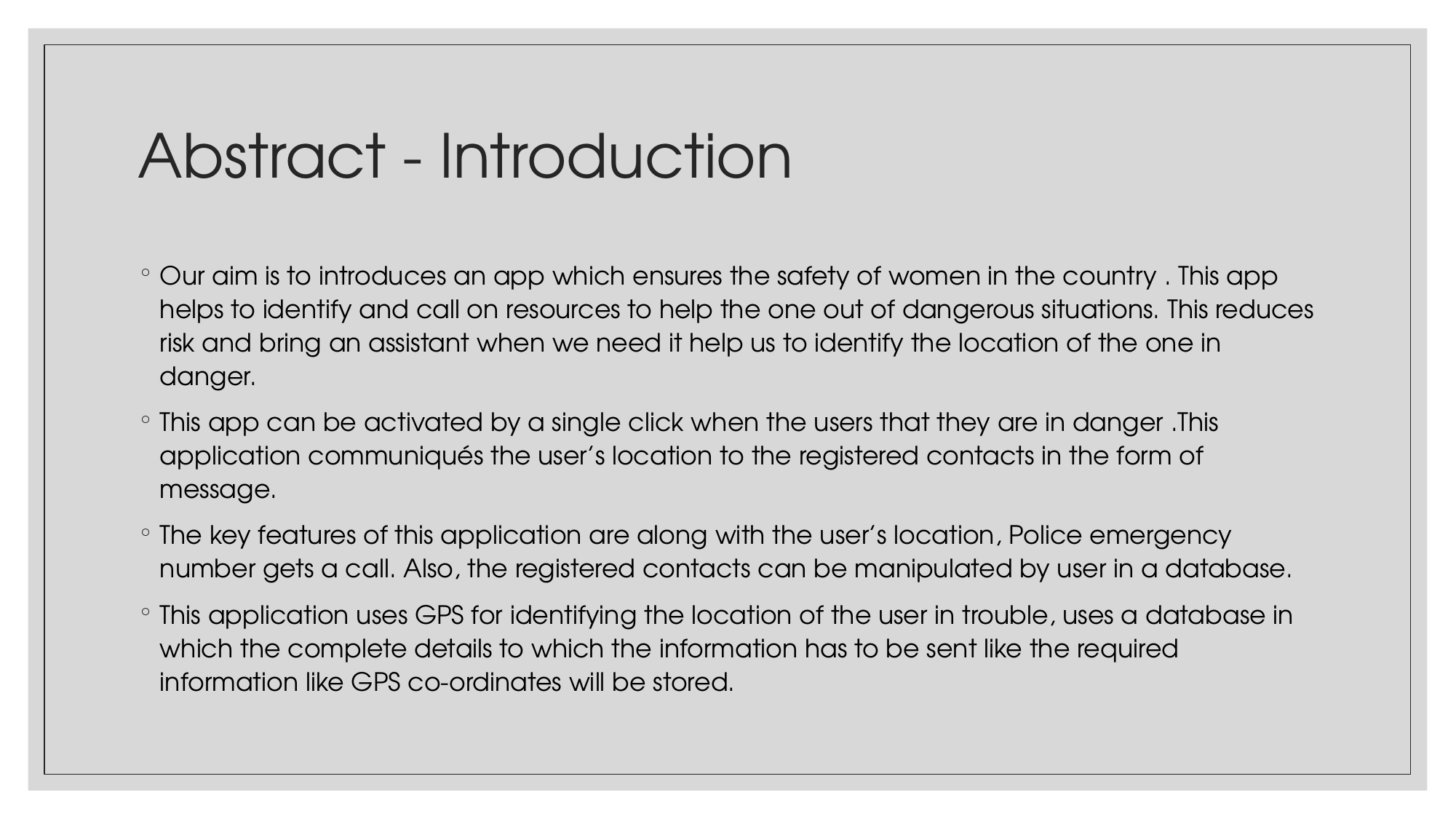

# Abstract - Introduction
Our aim is to introduces an app which ensures the safety of women in the country . This app helps to identify and call on resources to help the one out of dangerous situations. This reduces risk and bring an assistant when we need it help us to identify the location of the one in danger.
This app can be activated by a single click when the users that they are in danger .This application communiqués the user’s location to the registered contacts in the form of message.
The key features of this application are along with the user’s location, Police emergency number gets a call. Also, the registered contacts can be manipulated by user in a database.
This application uses GPS for identifying the location of the user in trouble, uses a database in which the complete details to which the information has to be sent like the required information like GPS co-ordinates will be stored.